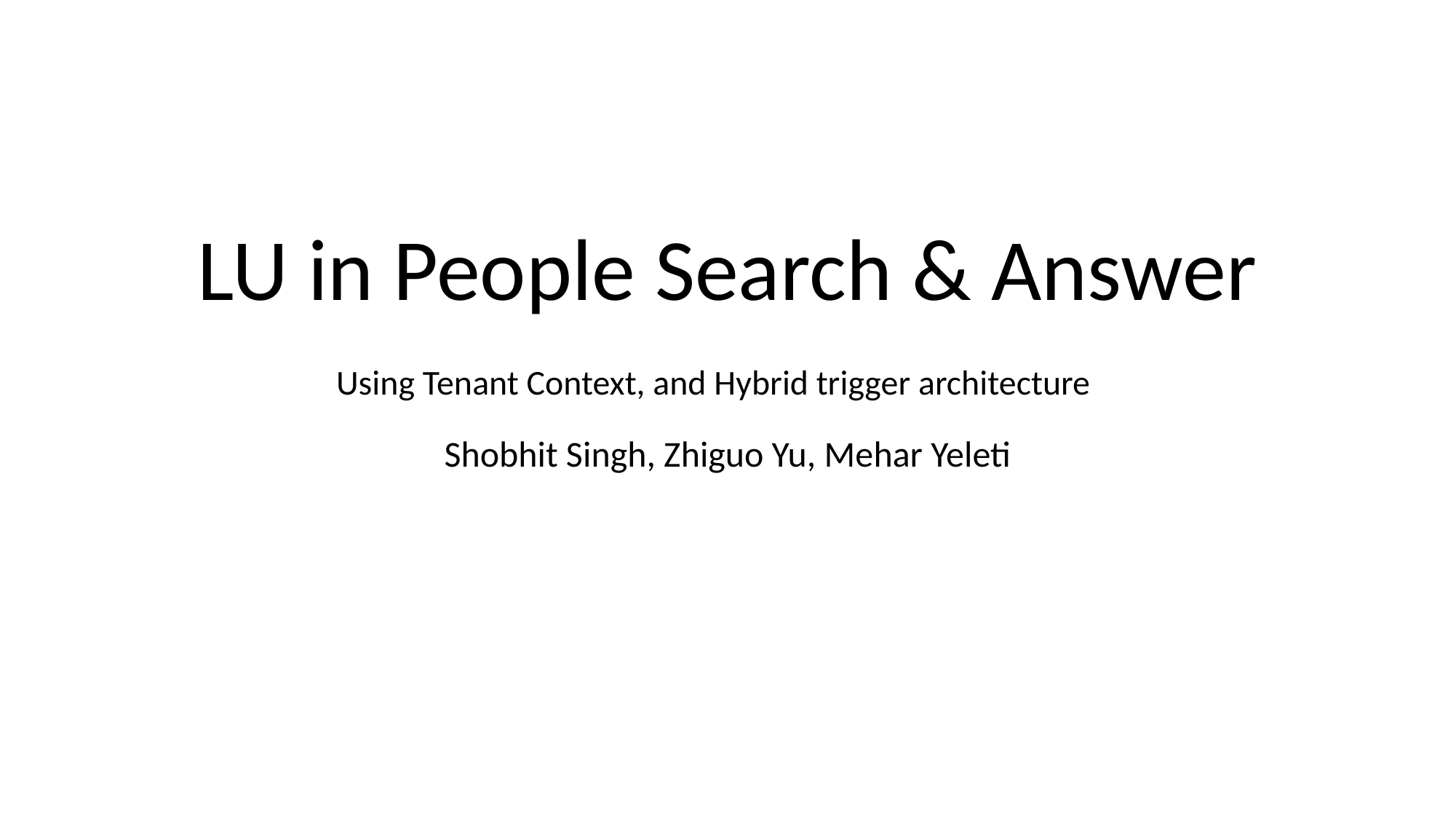

# LU in People Search & Answer Using Tenant Context, and Hybrid trigger architecture
Shobhit Singh, Zhiguo Yu, Mehar Yeleti